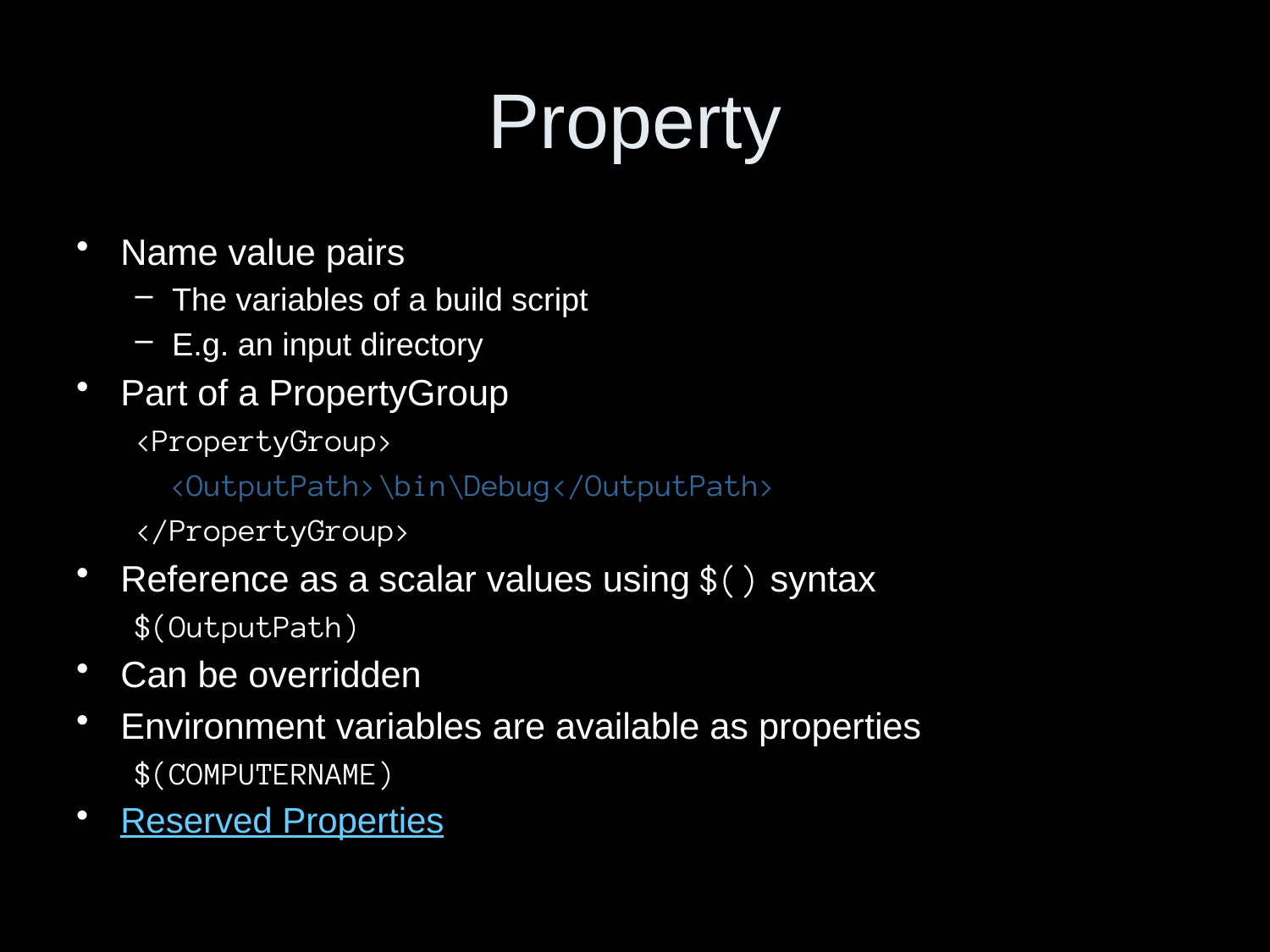

# Property
Name value pairs
The variables of a build script
E.g. an input directory
Part of a PropertyGroup
<PropertyGroup>
  <OutputPath>\bin\Debug</OutputPath>
</PropertyGroup>
Reference as a scalar values using $() syntax
$(OutputPath)
Can be overridden
Environment variables are available as properties
$(COMPUTERNAME)
Reserved Properties